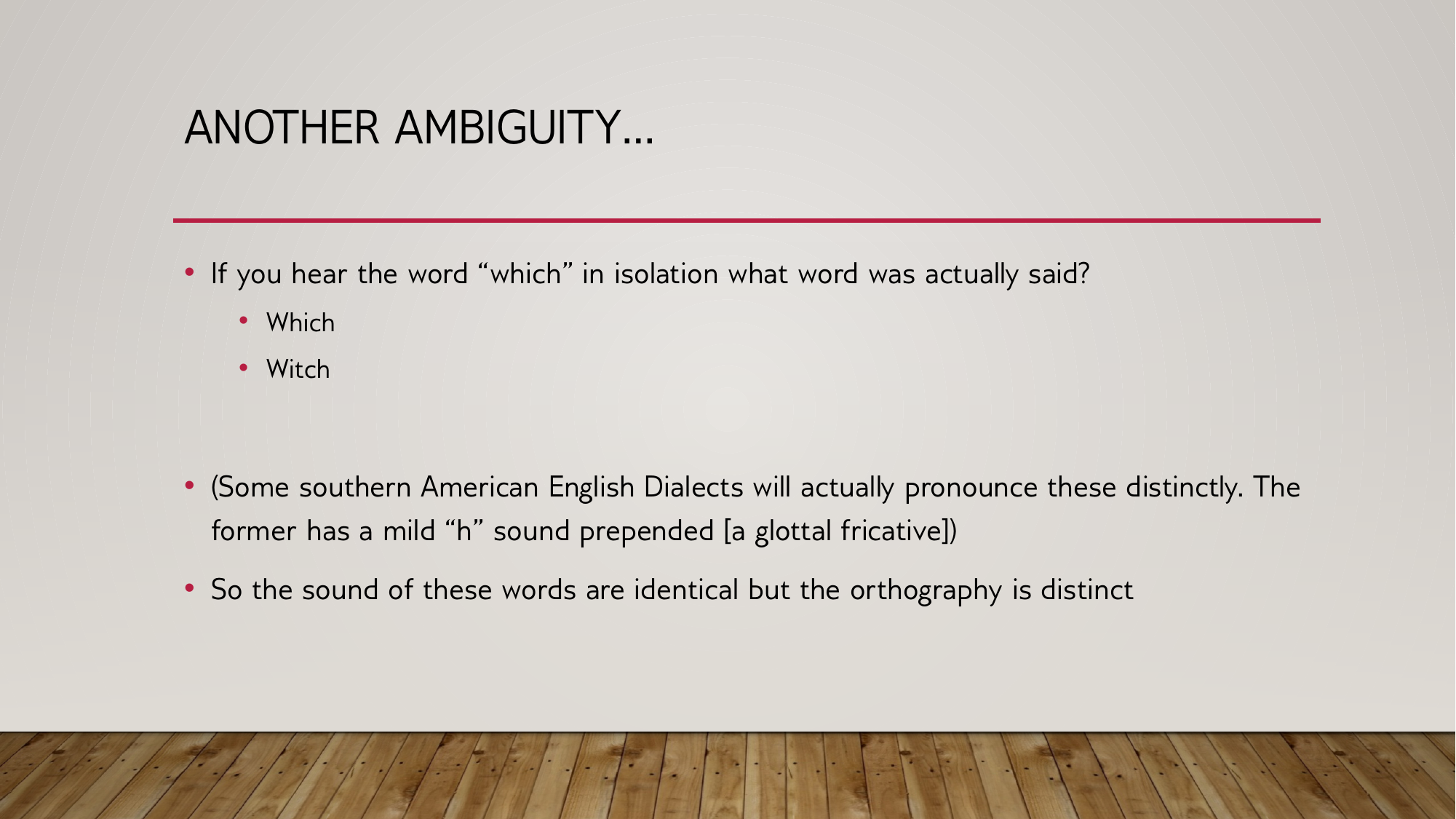

# Another ambiguity…
If you hear the word “which” in isolation what word was actually said?
Which
Witch

(Some southern American English Dialects will actually pronounce these distinctly. The former has a mild “h” sound prepended [a glottal fricative])
So the sound of these words are identical but the orthography is distinct